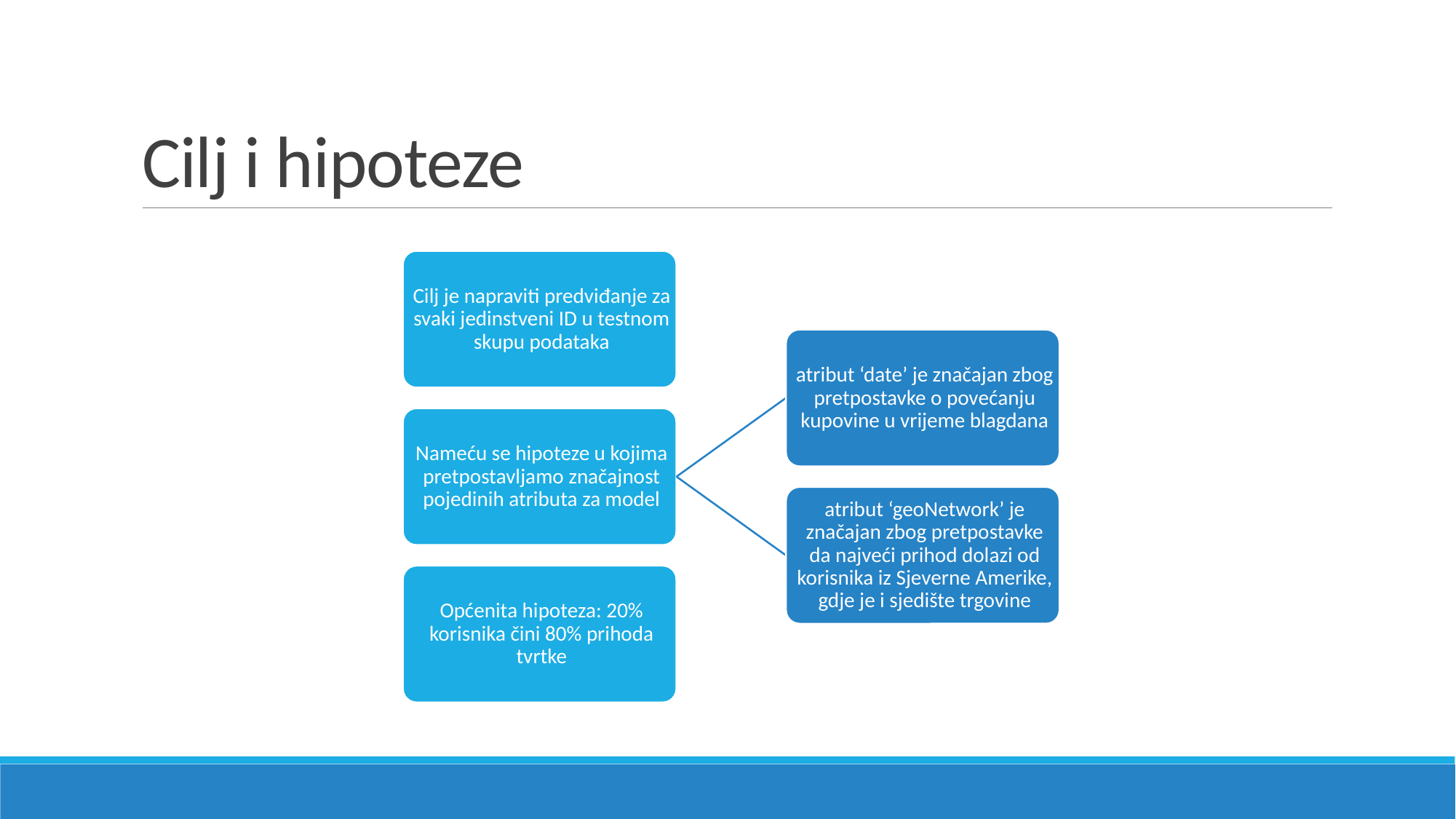

# Cilj i hipoteze
Cilj je napraviti predviđanje za svaki jedinstveni ID u testnom skupu podataka
Nameću se hipoteze u kojima pretpostavljamo značajnost pojedinih atributa za model

atribut ‘date’ je značajan zbog pretpostavke o povećanju kupovine u vrijeme blagdana

atribut ‘geoNetwork’ je značajan zbog pretpostavke da najveći prihod dolazi od korisnika iz Sjeverne Amerike, gdje je i sjedište trgovine
Općenita hipoteza: 20% korisnika čini 80% prihoda tvrtke